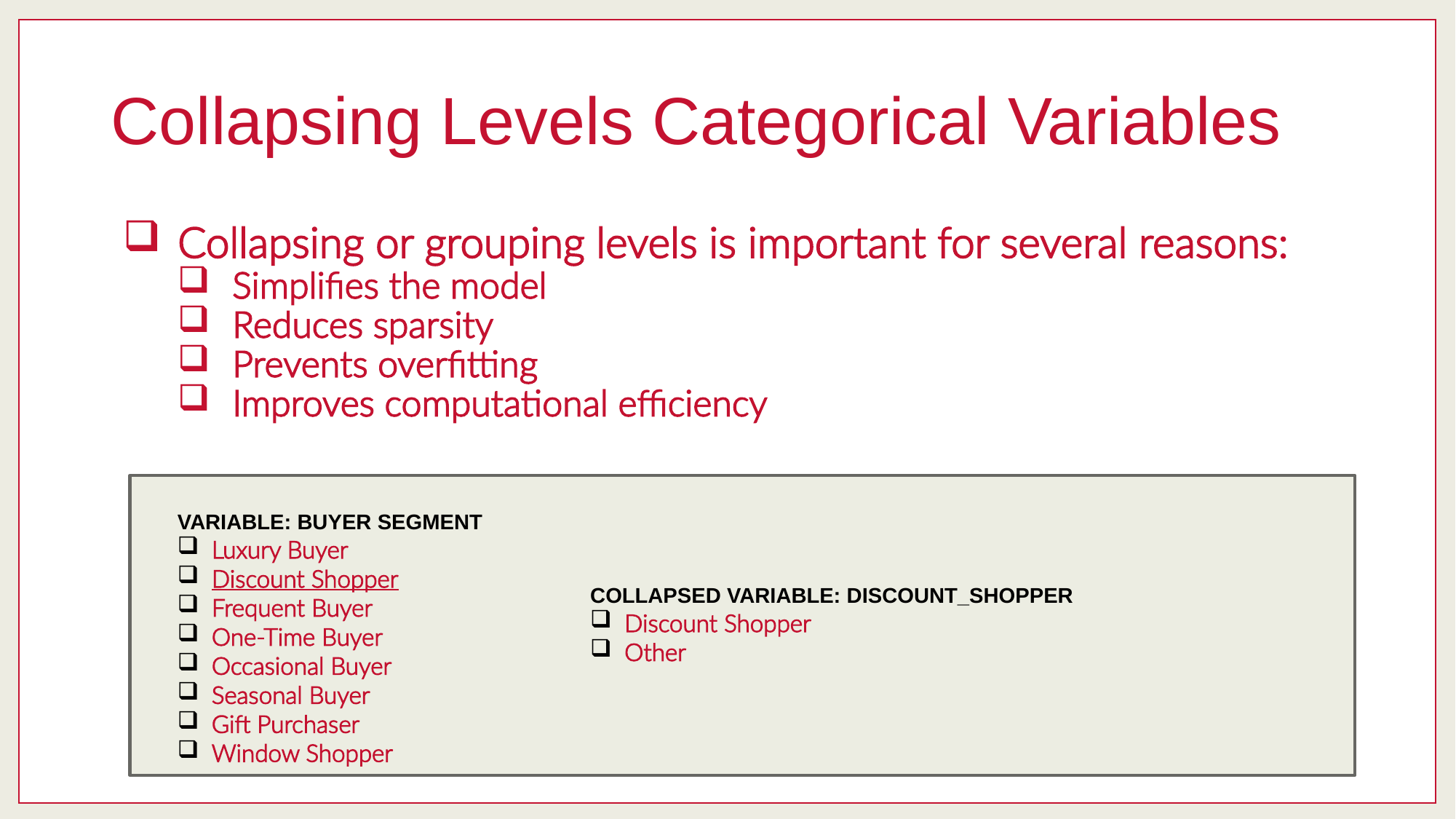

# Collapsing Levels Categorical Variables
Collapsing or grouping levels is important for several reasons:
Simplifies the model
Reduces sparsity
Prevents overfitting
Improves computational efficiency

VARIABLE: BUYER SEGMENT
Luxury Buyer
Discount Shopper
Frequent Buyer
One-Time Buyer
Occasional Buyer
Seasonal Buyer
Gift Purchaser
Window Shopper
COLLAPSED VARIABLE: DISCOUNT_SHOPPER
Discount Shopper
Other